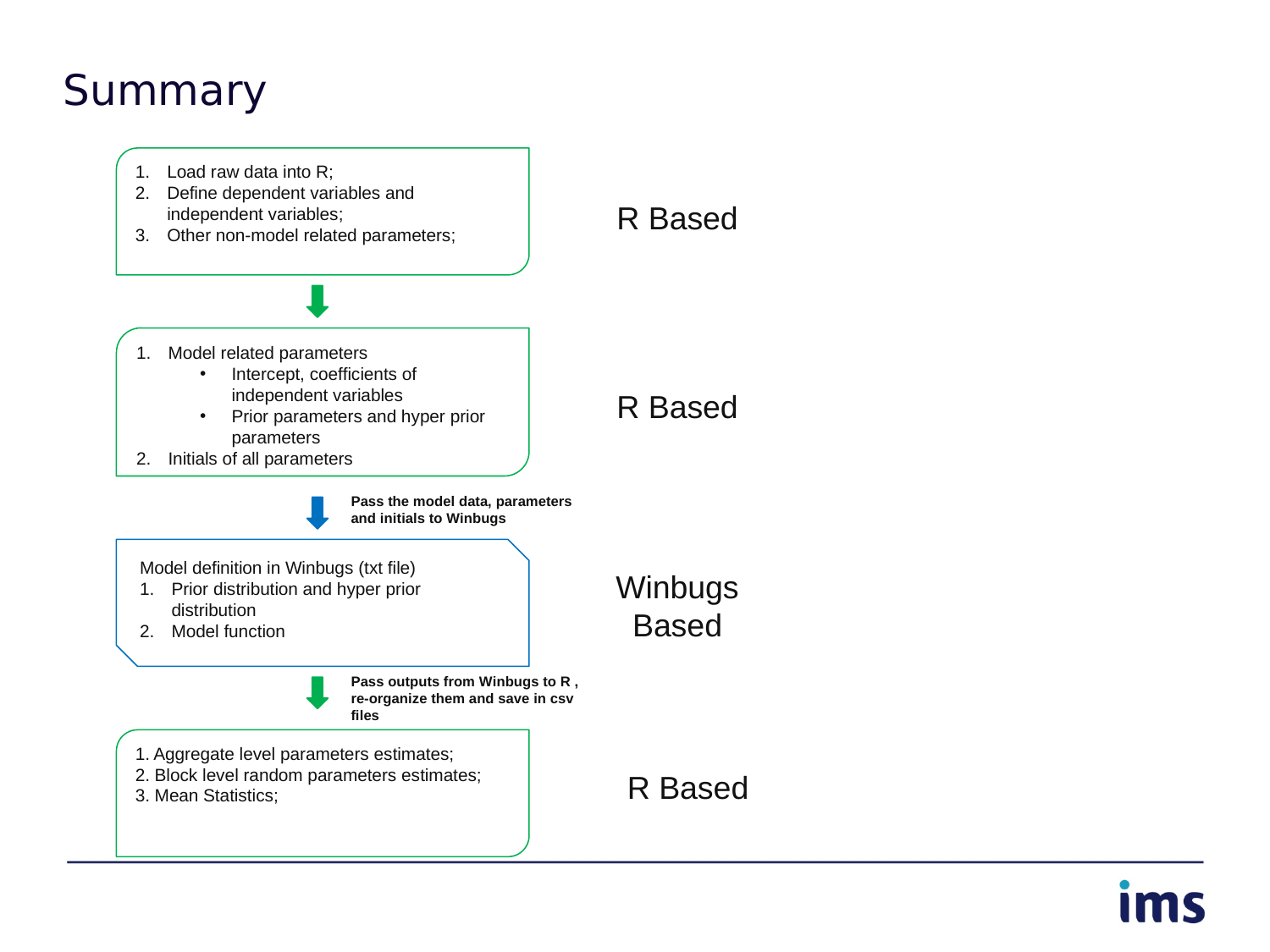

# Summary
Load raw data into R;
Define dependent variables and independent variables;
Other non-model related parameters;

R Based

Model related parameters
Intercept, coefficients of independent variables
Prior parameters and hyper prior parameters
Initials of all parameters

R Based
Pass the model data, parameters and initials to Winbugs

Model definition in Winbugs (txt file)
Prior distribution and hyper prior distribution
Model function
Winbugs Based
Pass outputs from Winbugs to R , re-organize them and save in csv files

1. Aggregate level parameters estimates;
2. Block level random parameters estimates;
3. Mean Statistics;

R Based